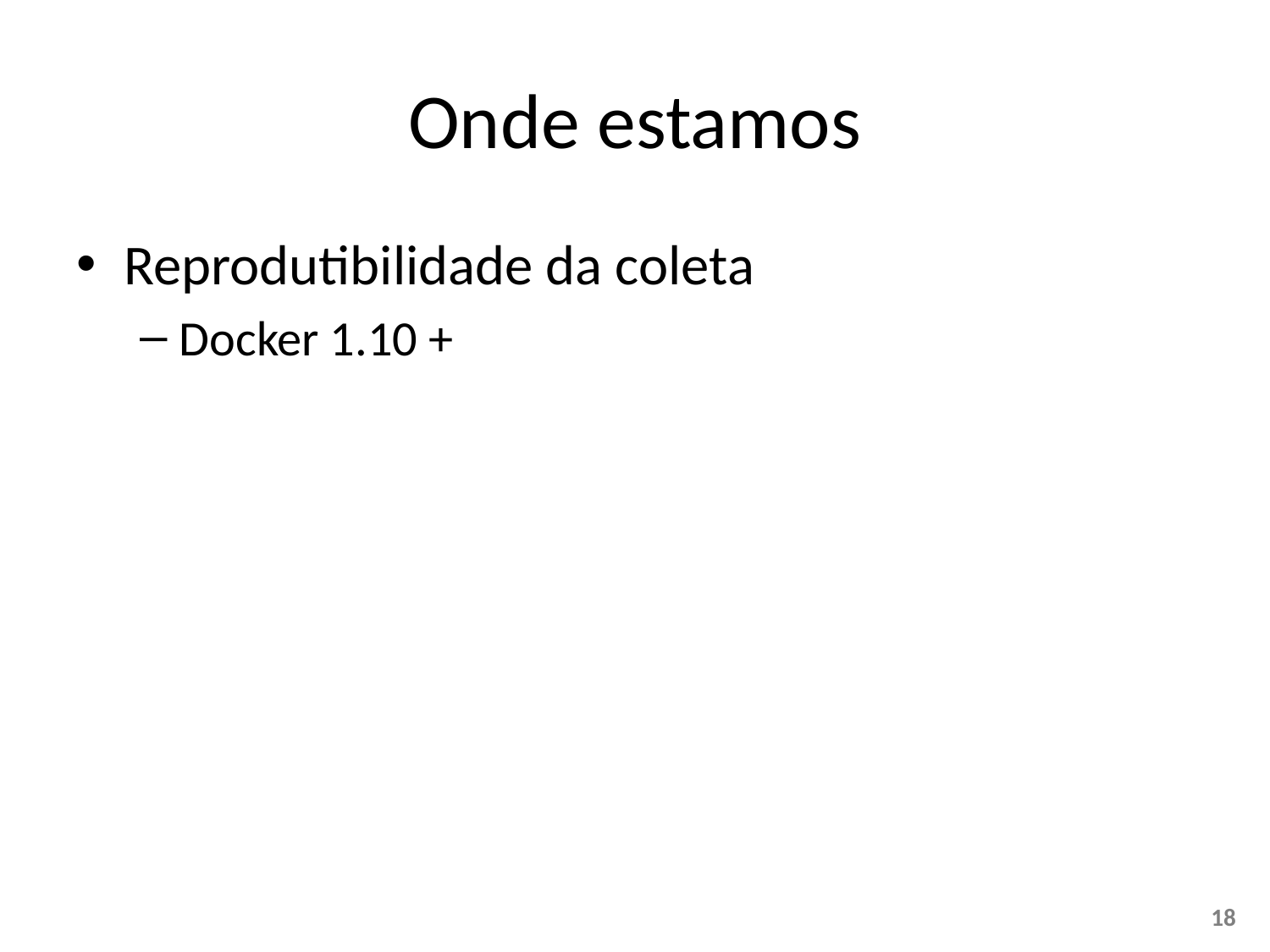

# Onde estamos
Reprodutibilidade da coleta
Docker 1.10 +
18